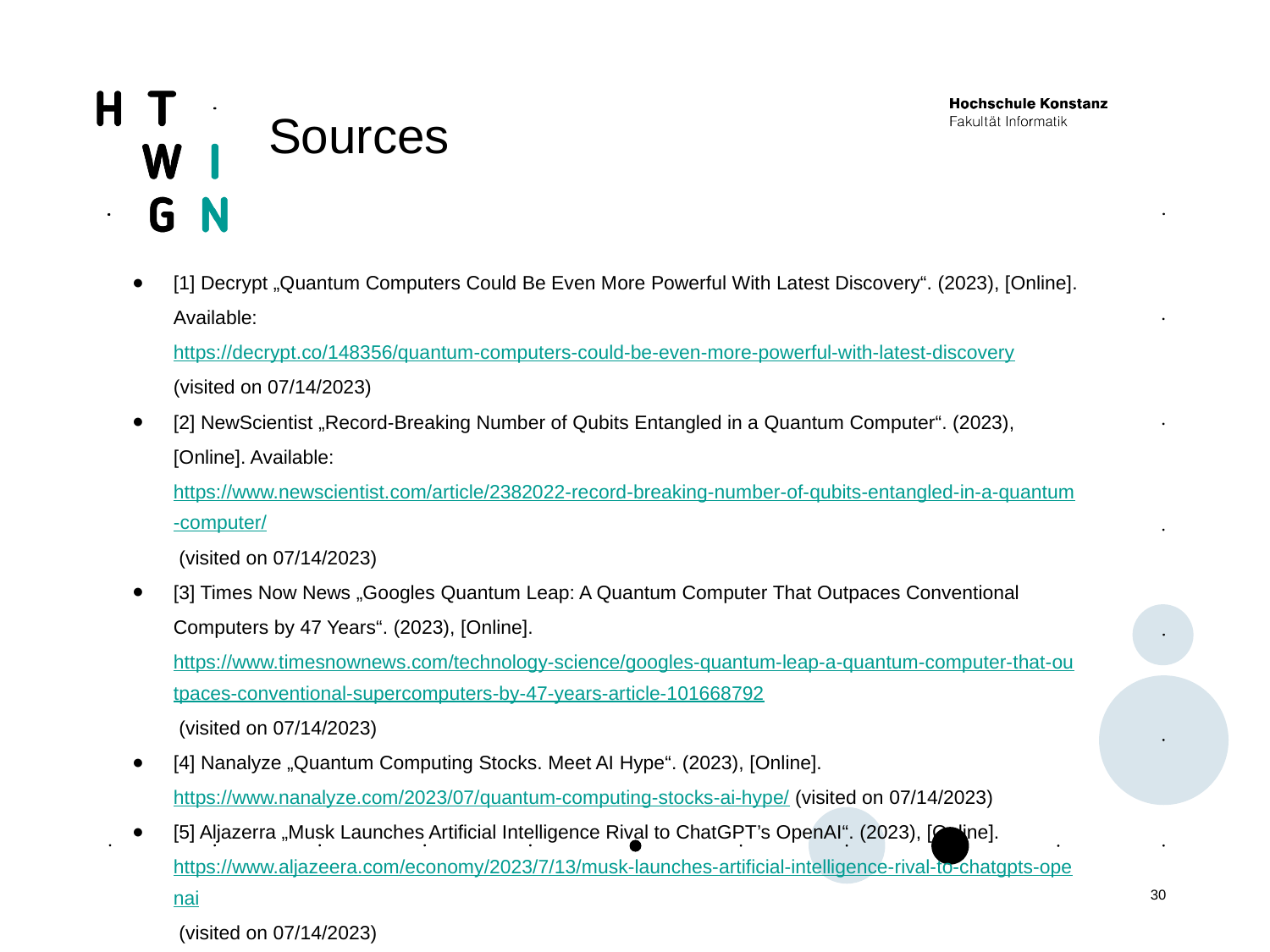

Sources
[1] Decrypt „Quantum Computers Could Be Even More Powerful With Latest Discovery“. (2023), [Online]. Available: https://decrypt.co/148356/quantum-computers-could-be-even-more-powerful-with-latest-discovery (visited on 07/14/2023)
[2] NewScientist „Record-Breaking Number of Qubits Entangled in a Quantum Computer“. (2023), [Online]. Available: https://www.newscientist.com/article/2382022-record-breaking-number-of-qubits-entangled-in-a-quantum-computer/ (visited on 07/14/2023)
[3] Times Now News „Googles Quantum Leap: A Quantum Computer That Outpaces Conventional Computers by 47 Years“. (2023), [Online]. https://www.timesnownews.com/technology-science/googles-quantum-leap-a-quantum-computer-that-outpaces-conventional-supercomputers-by-47-years-article-101668792 (visited on 07/14/2023)
[4] Nanalyze „Quantum Computing Stocks. Meet AI Hype“. (2023), [Online]. https://www.nanalyze.com/2023/07/quantum-computing-stocks-ai-hype/ (visited on 07/14/2023)
[5] Aljazerra „Musk Launches Artificial Intelligence Rival to ChatGPT’s OpenAI“. (2023), [Online]. https://www.aljazeera.com/economy/2023/7/13/musk-launches-artificial-intelligence-rival-to-chatgpts-openai (visited on 07/14/2023)
30